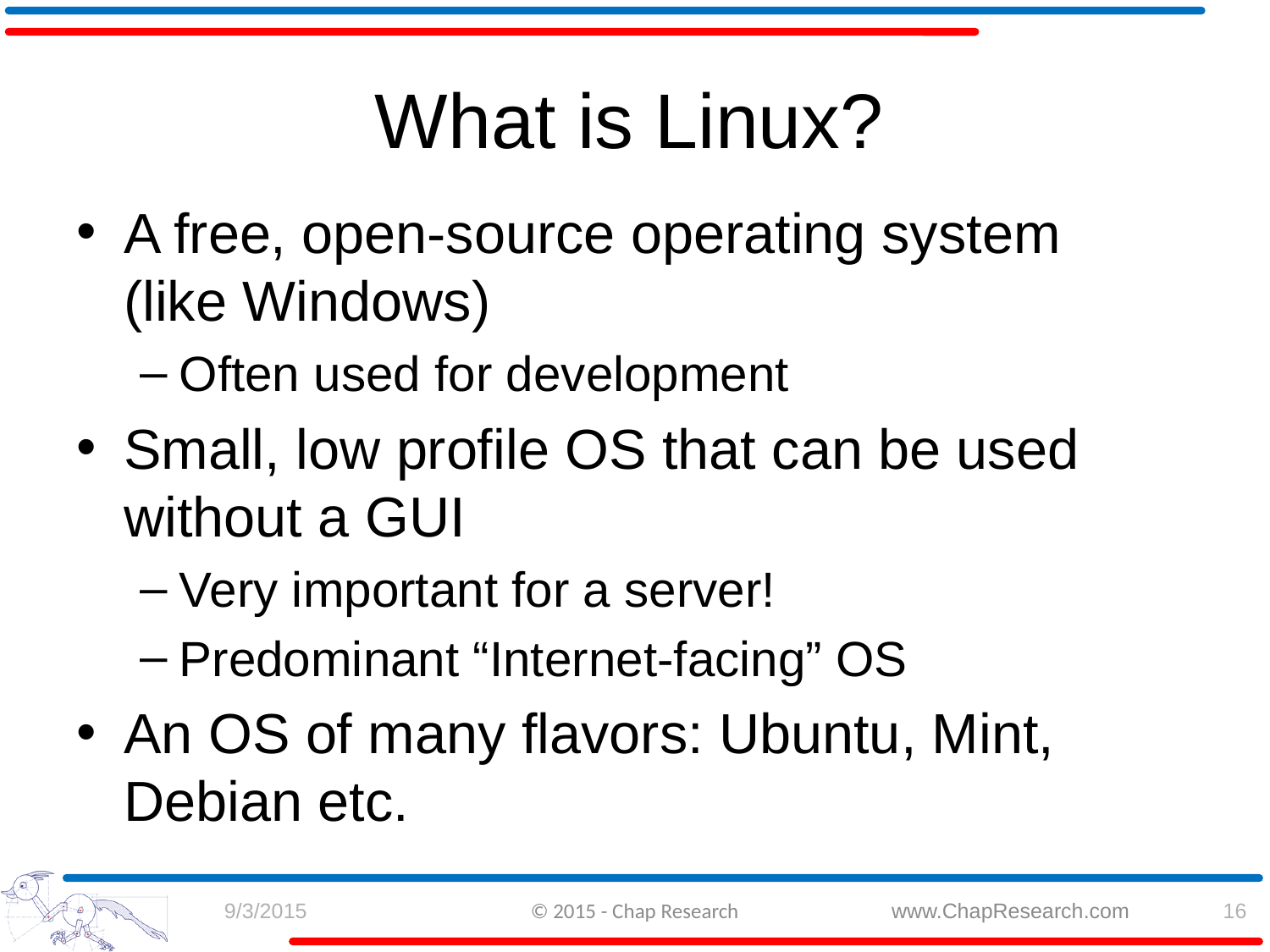

# What is Linux?
A free, open-source operating system
(like Windows)
Often used for development
Small, low profile OS that can be used without a GUI
Very important for a server!
Predominant “Internet-facing” OS
An OS of many flavors: Ubuntu, Mint, Debian etc.

9/3/2015
© 2015 - Chap Research
16